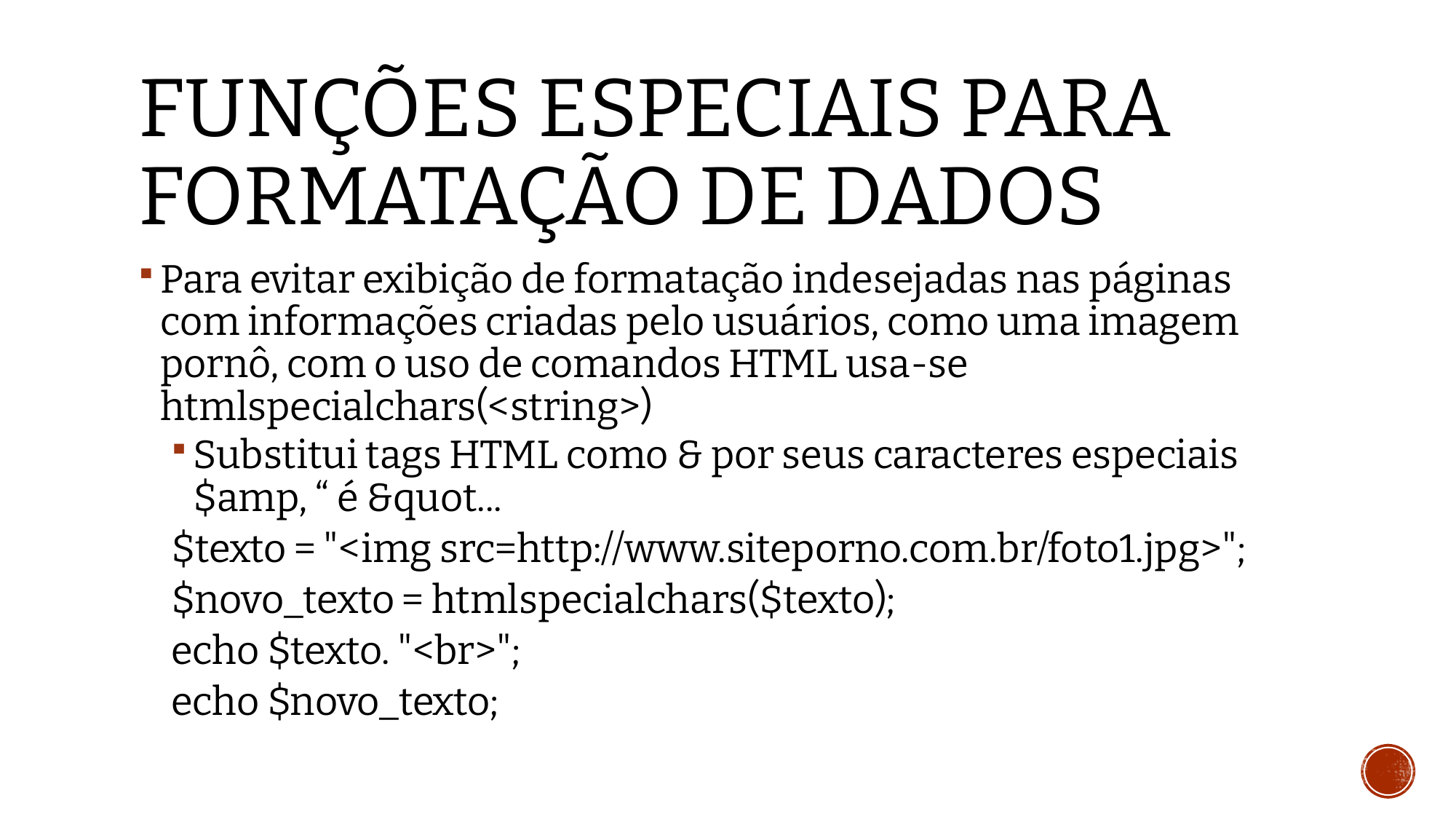

# Funções especiais para formatação de dados
Para evitar exibição de formatação indesejadas nas páginas com informações criadas pelo usuários, como uma imagem pornô, com o uso de comandos HTML usa-se htmlspecialchars(<string>)
Substitui tags HTML como & por seus caracteres especiais $amp, “ é &quot...
$texto = "<img src=http://www.siteporno.com.br/foto1.jpg>";
$novo_texto = htmlspecialchars($texto);
echo $texto. "<br>";
echo $novo_texto;